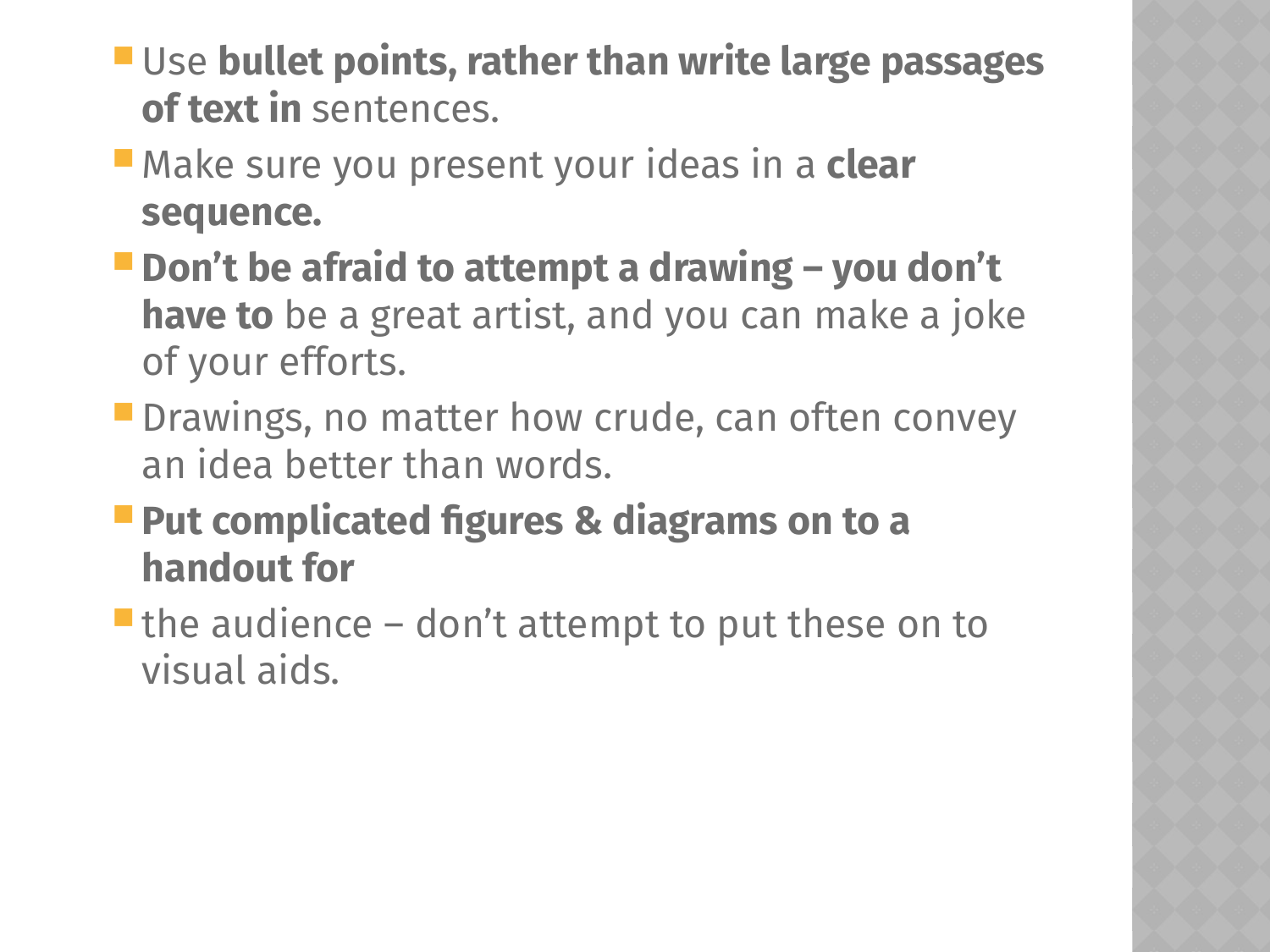

Use bullet points, rather than write large passages of text in sentences.
Make sure you present your ideas in a clear sequence.
Don’t be afraid to attempt a drawing – you don’t have to be a great artist, and you can make a joke of your efforts.
Drawings, no matter how crude, can often convey an idea better than words.
Put complicated figures & diagrams on to a handout for
the audience – don’t attempt to put these on to visual aids.